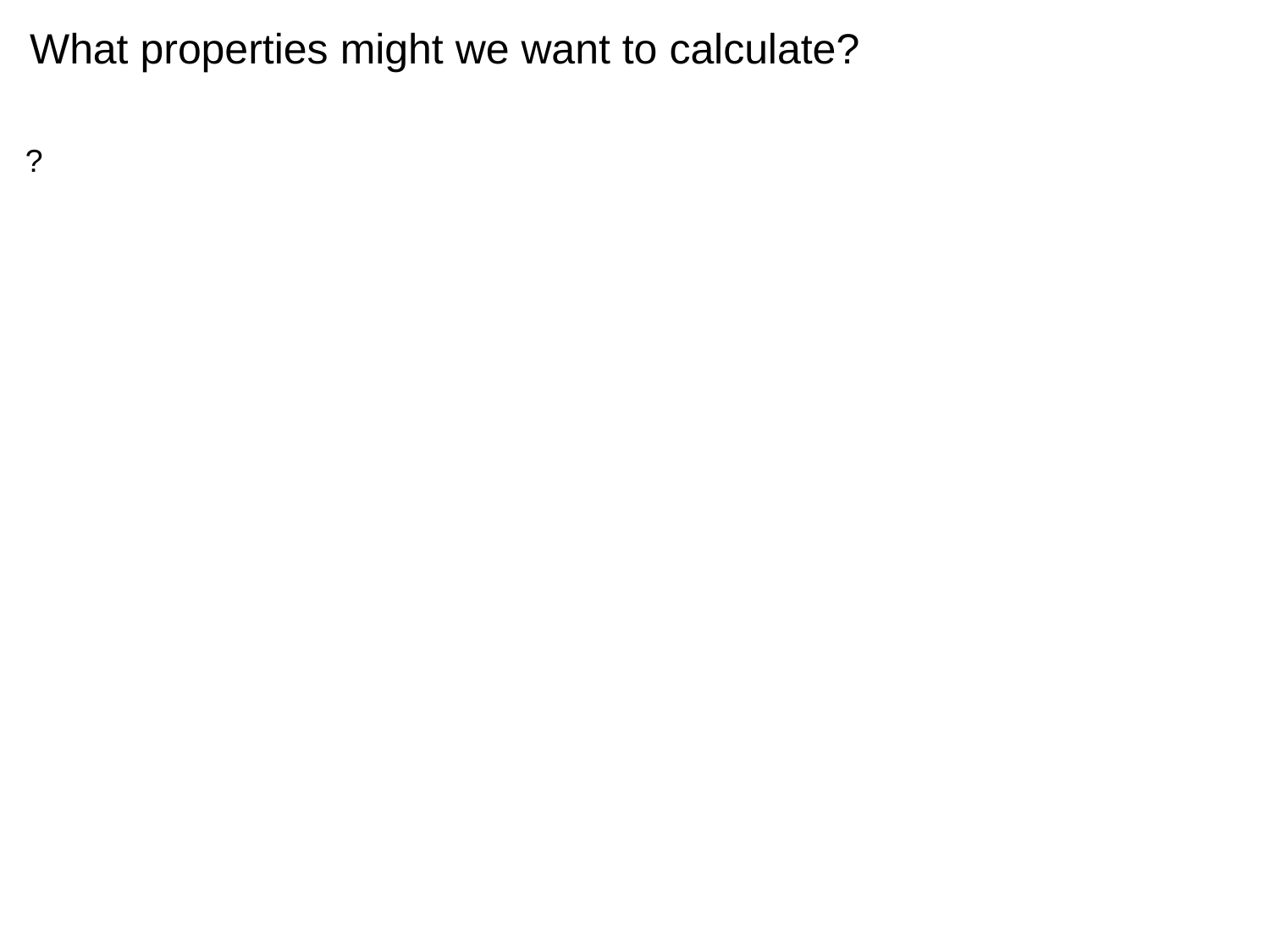

What properties might we want to calculate?

?